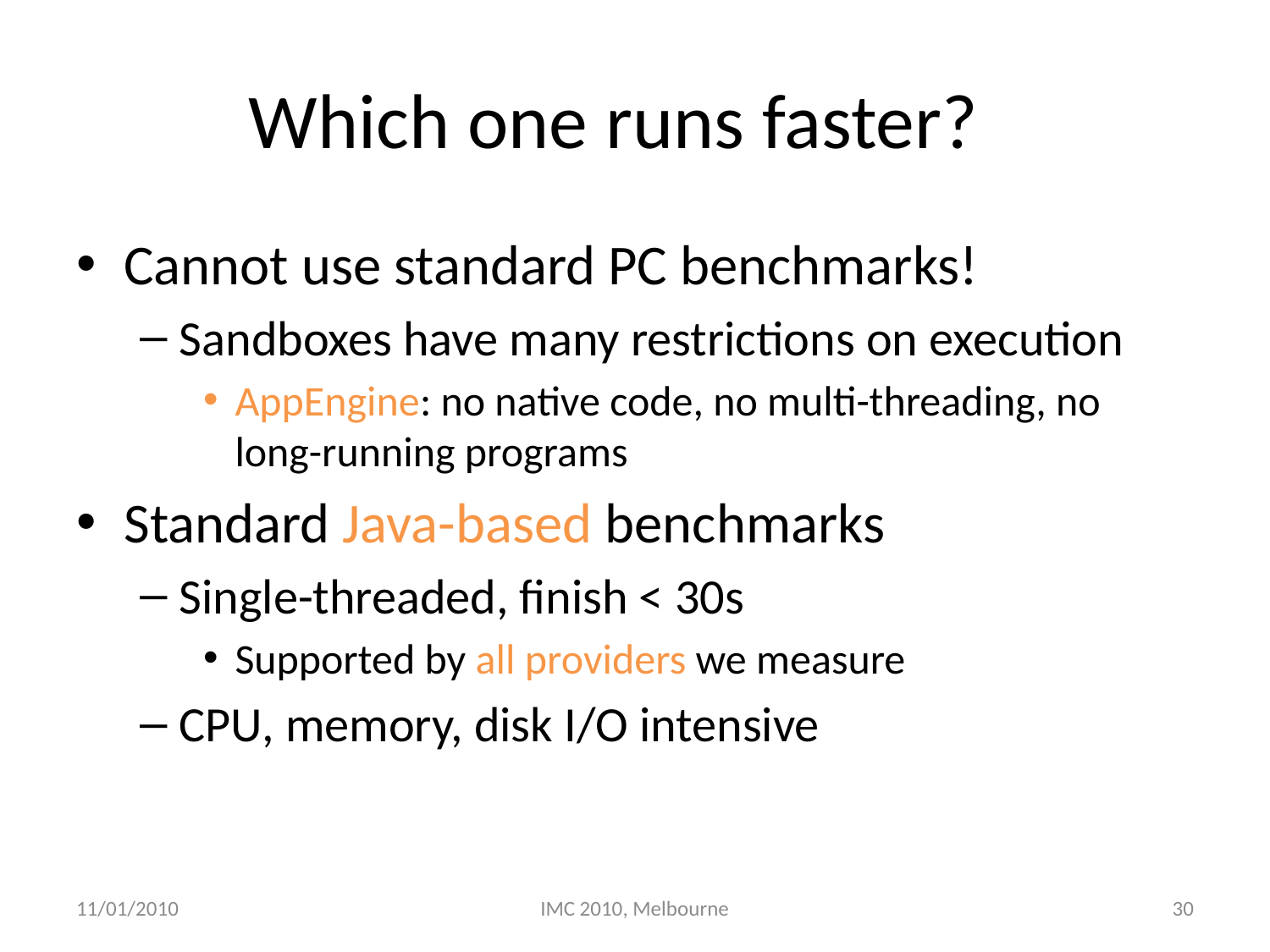

# Which one runs faster?
Cannot use standard PC benchmarks!
Sandboxes have many restrictions on execution
AppEngine: no native code, no multi-threading, no long-running programs
Standard Java-based benchmarks
Single-threaded, finish < 30s
Supported by all providers we measure
CPU, memory, disk I/O intensive

11/01/2010
IMC 2010, Melbourne
30